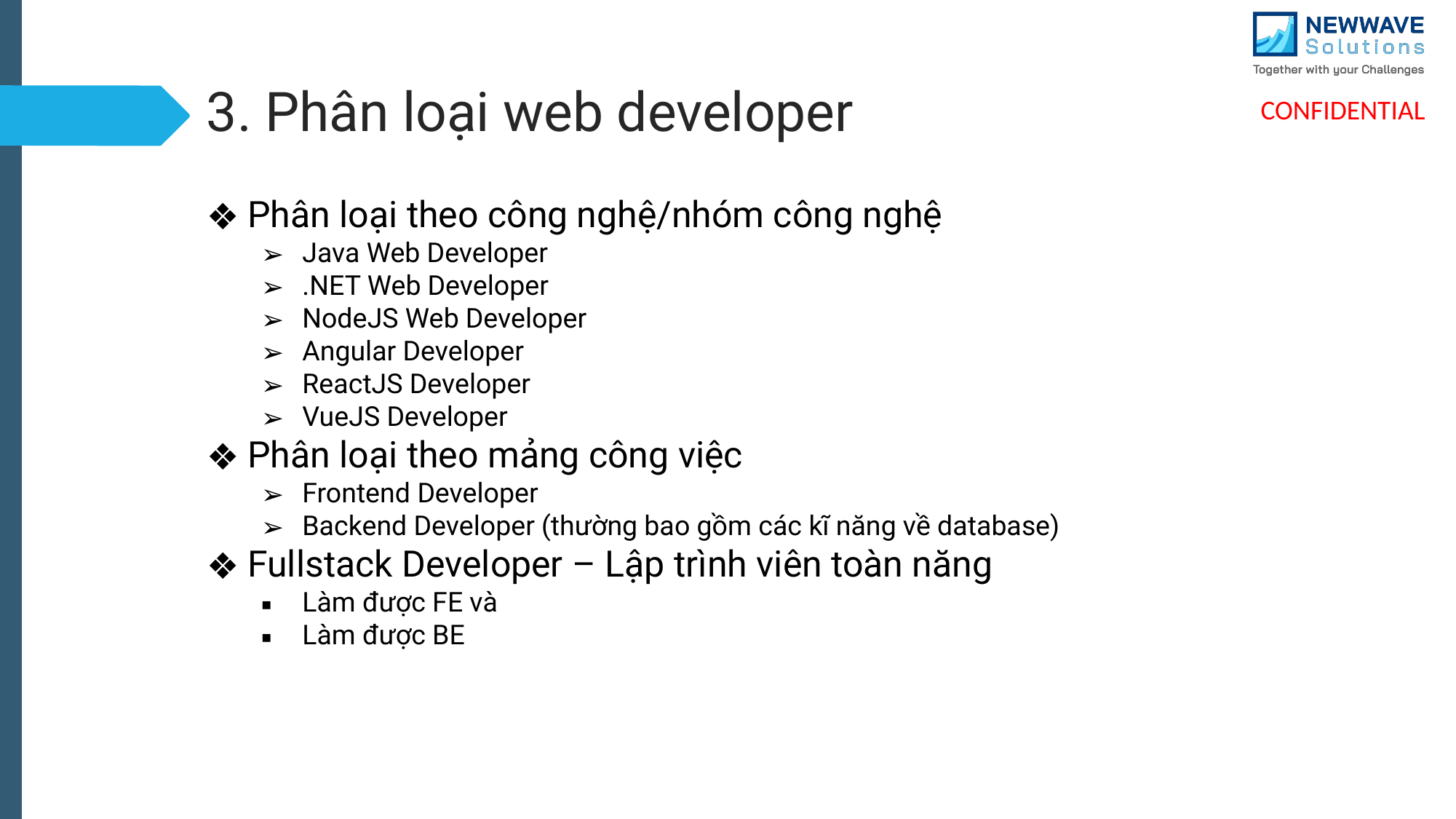

# 3. Phân loại web developer
Phân loại theo công nghệ/nhóm công nghệ
Java Web Developer
.NET Web Developer
NodeJS Web Developer
Angular Developer
ReactJS Developer
VueJS Developer
Phân loại theo mảng công việc
Frontend Developer
Backend Developer (thường bao gồm các kĩ năng về database)
Fullstack Developer – Lập trình viên toàn năng
Làm được FE và
Làm được BE